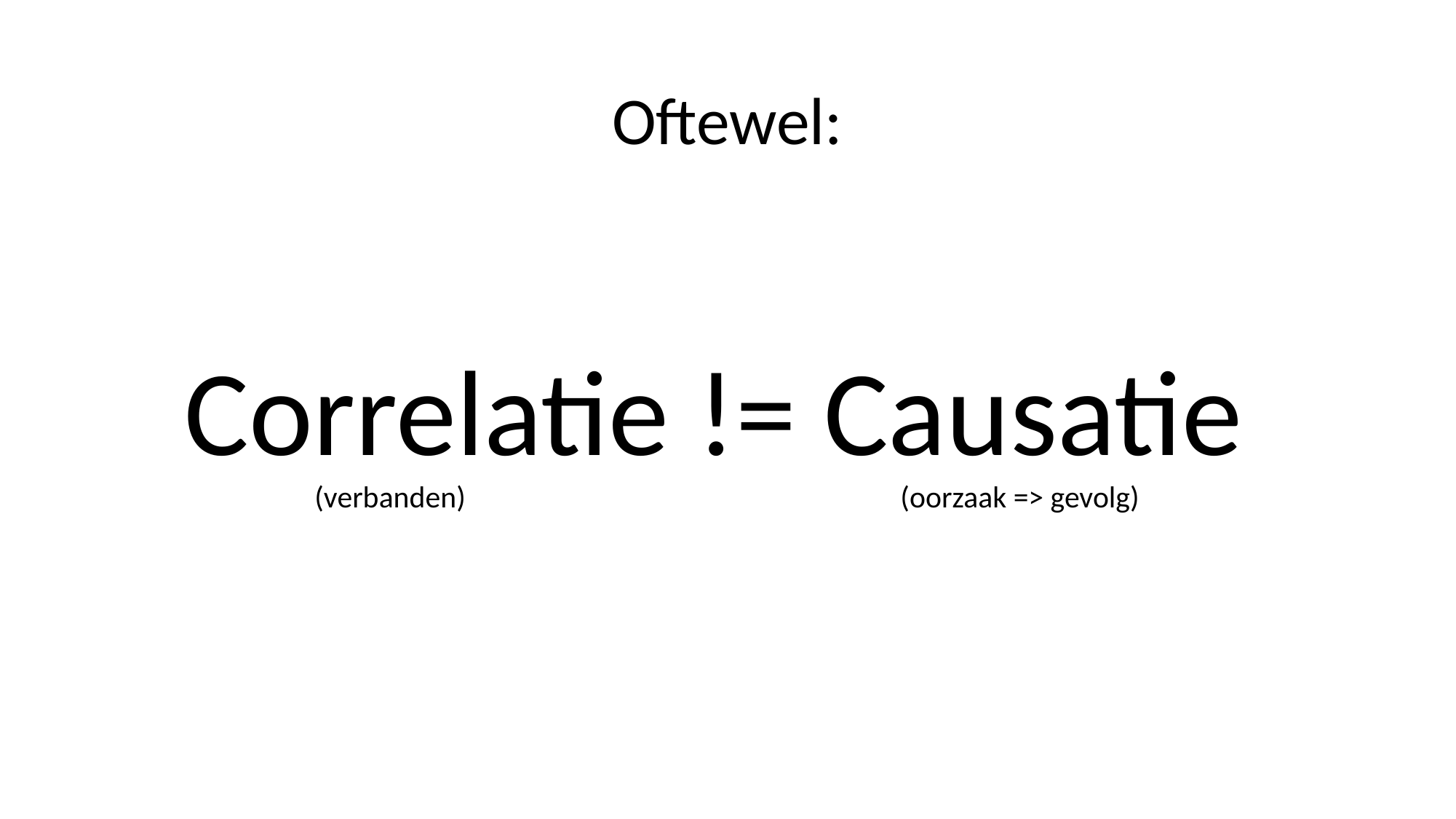

# Oftewel:

Correlatie != Causatie
(verbanden)                                                               (oorzaak => gevolg)